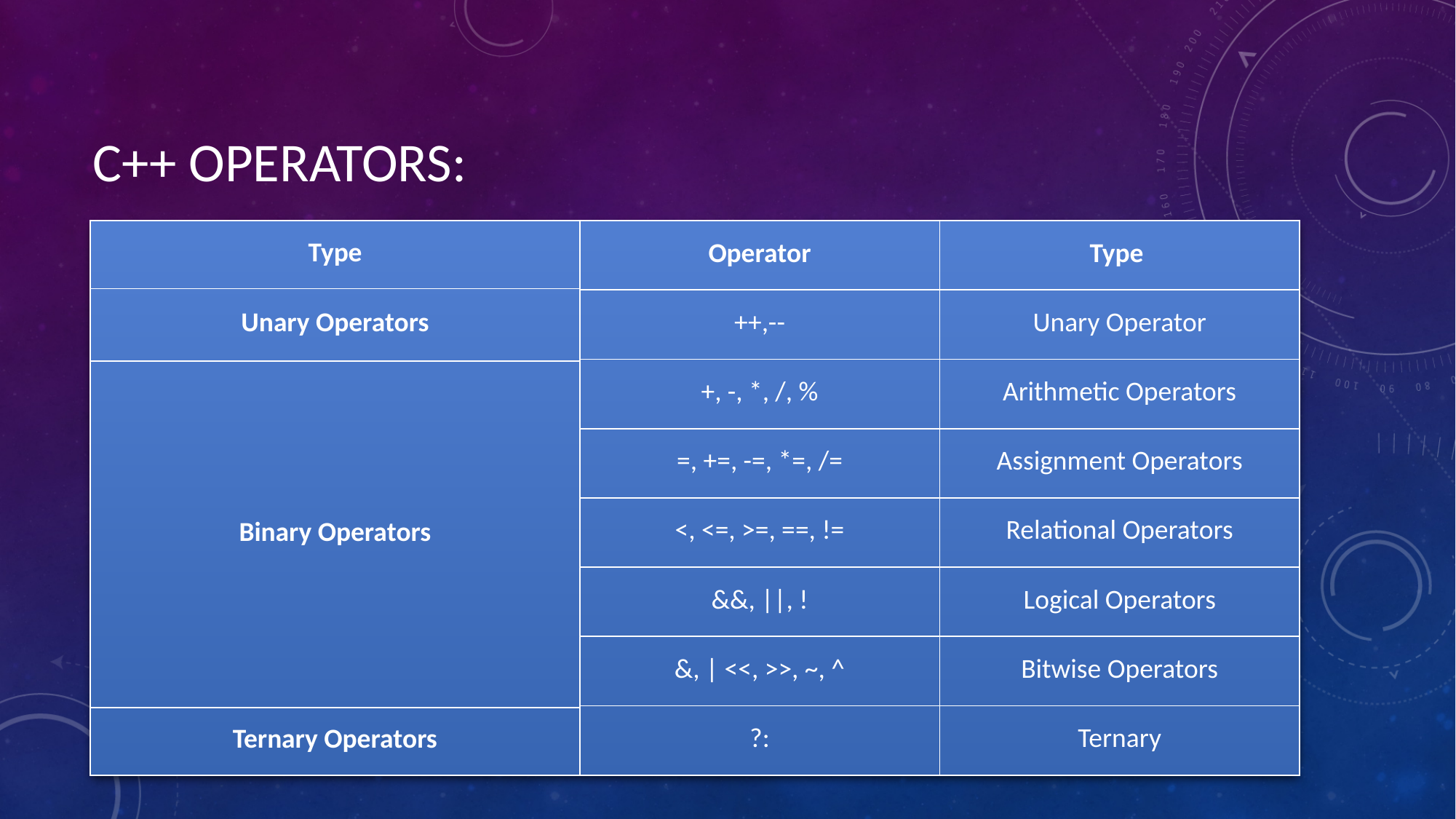

# C++ Operators:
| Type |
| --- |

| Operator | Type |
| --- | --- |
| ++,-- | Unary Operator |
| +, -, \*, /, % | Arithmetic Operators |
| =, +=, -=, \*=, /= | Assignment Operators |
| <, <=, >=, ==, != | Relational Operators |
| &&, ||, ! | Logical Operators |
| &, | <<, >>, ~, ^ | Bitwise Operators |
| ?: | Ternary |
| Unary Operators |
| --- |
| Binary Operators |
| --- |
| Ternary Operators |
| --- |